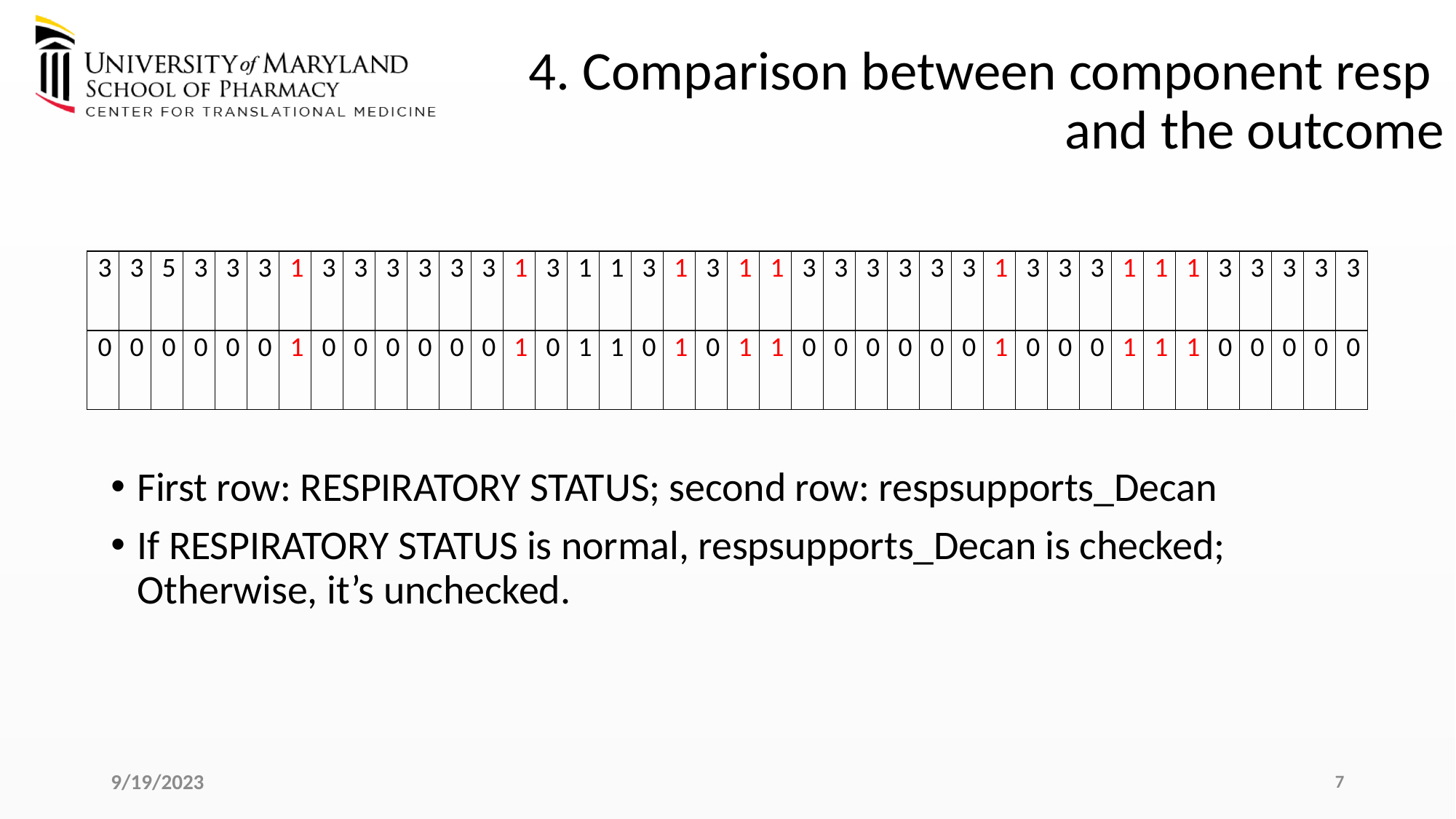

# 4. Comparison between component resp and the outcome
| 3 | 3 | 5 | 3 | 3 | 3 | 1 | 3 | 3 | 3 | 3 | 3 | 3 | 1 | 3 | 1 | 1 | 3 | 1 | 3 | 1 | 1 | 3 | 3 | 3 | 3 | 3 | 3 | 1 | 3 | 3 | 3 | 1 | 1 | 1 | 3 | 3 | 3 | 3 | 3 |
| --- | --- | --- | --- | --- | --- | --- | --- | --- | --- | --- | --- | --- | --- | --- | --- | --- | --- | --- | --- | --- | --- | --- | --- | --- | --- | --- | --- | --- | --- | --- | --- | --- | --- | --- | --- | --- | --- | --- | --- |
| 0 | 0 | 0 | 0 | 0 | 0 | 1 | 0 | 0 | 0 | 0 | 0 | 0 | 1 | 0 | 1 | 1 | 0 | 1 | 0 | 1 | 1 | 0 | 0 | 0 | 0 | 0 | 0 | 1 | 0 | 0 | 0 | 1 | 1 | 1 | 0 | 0 | 0 | 0 | 0 |
First row: RESPIRATORY STATUS; second row: respsupports_Decan
If RESPIRATORY STATUS is normal, respsupports_Decan is checked; Otherwise, it’s unchecked.

9/19/2023
7